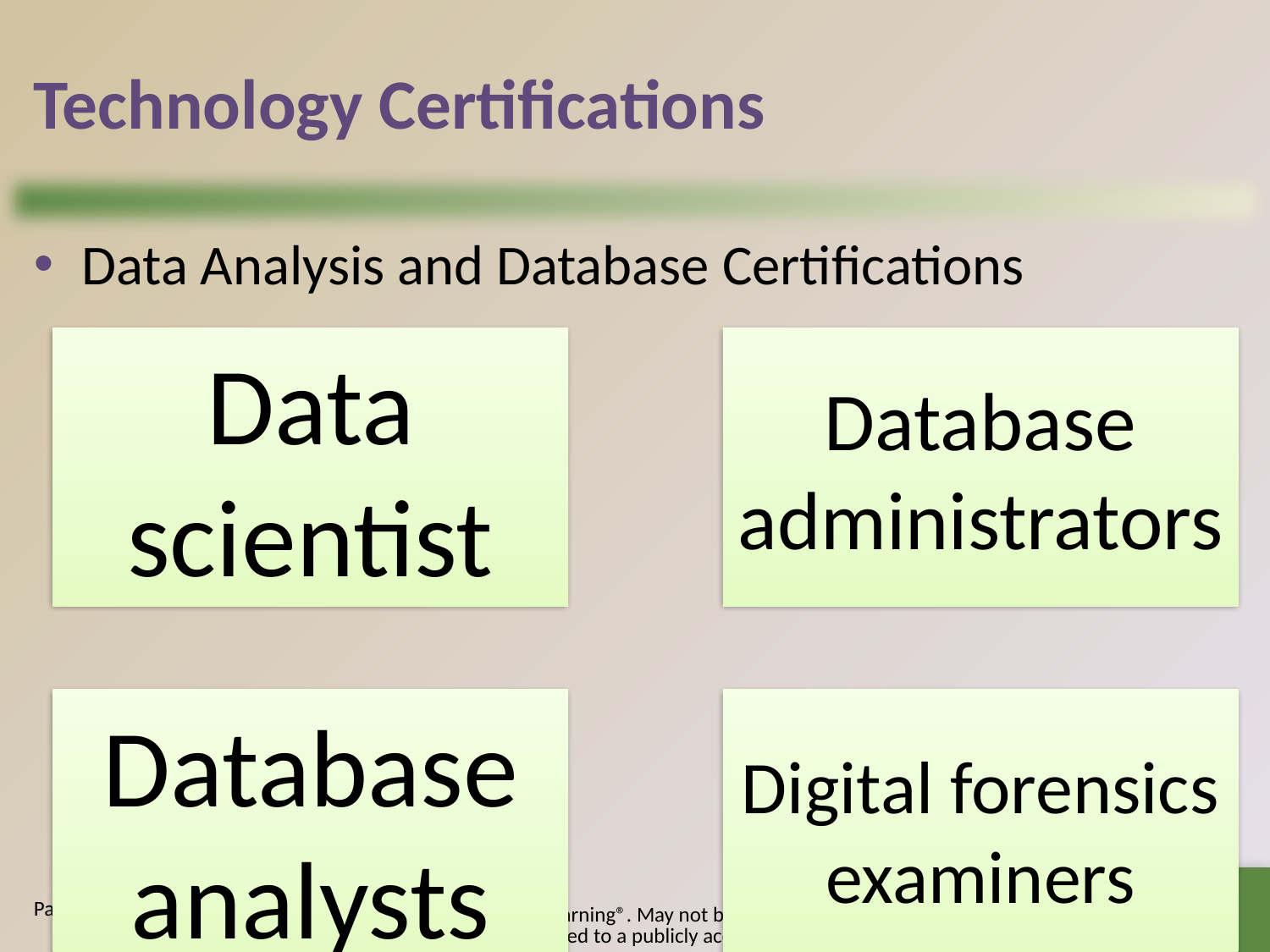

# Technology Certifications
Data Analysis and Database Certifications
Data scientist
Database administrators
Database analysts
Digital forensics examiners
32
© 2017 Cengage Learning®. May not be scanned, copied or duplicated, or posted to a publicly accessible website, in whole or in part.
Page 573